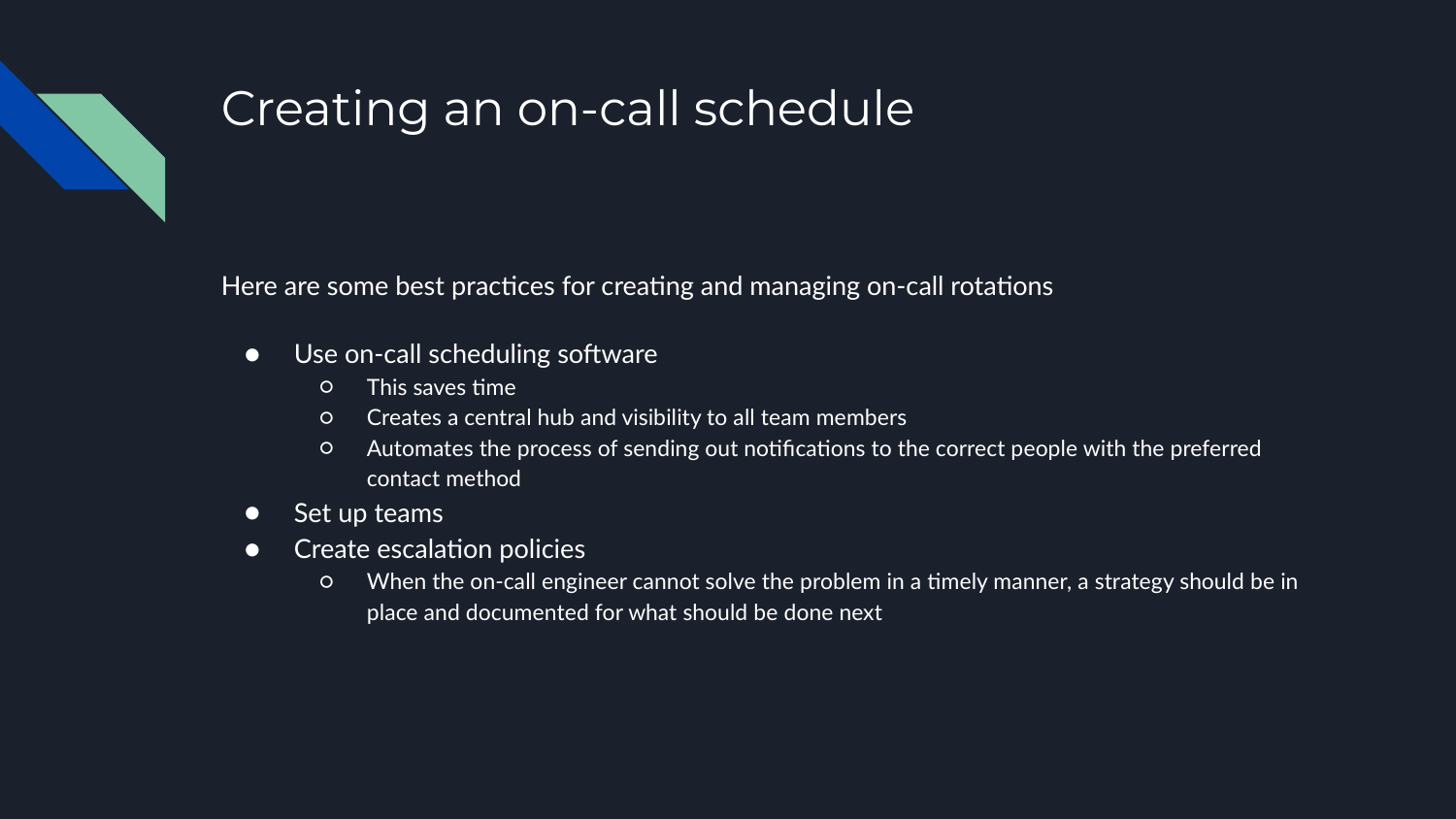

# Creating an on-call schedule
Here are some best practices for creating and managing on-call rotations
Use on-call scheduling software
This saves time
Creates a central hub and visibility to all team members
Automates the process of sending out notifications to the correct people with the preferred contact method
Set up teams
Create escalation policies
When the on-call engineer cannot solve the problem in a timely manner, a strategy should be in place and documented for what should be done next